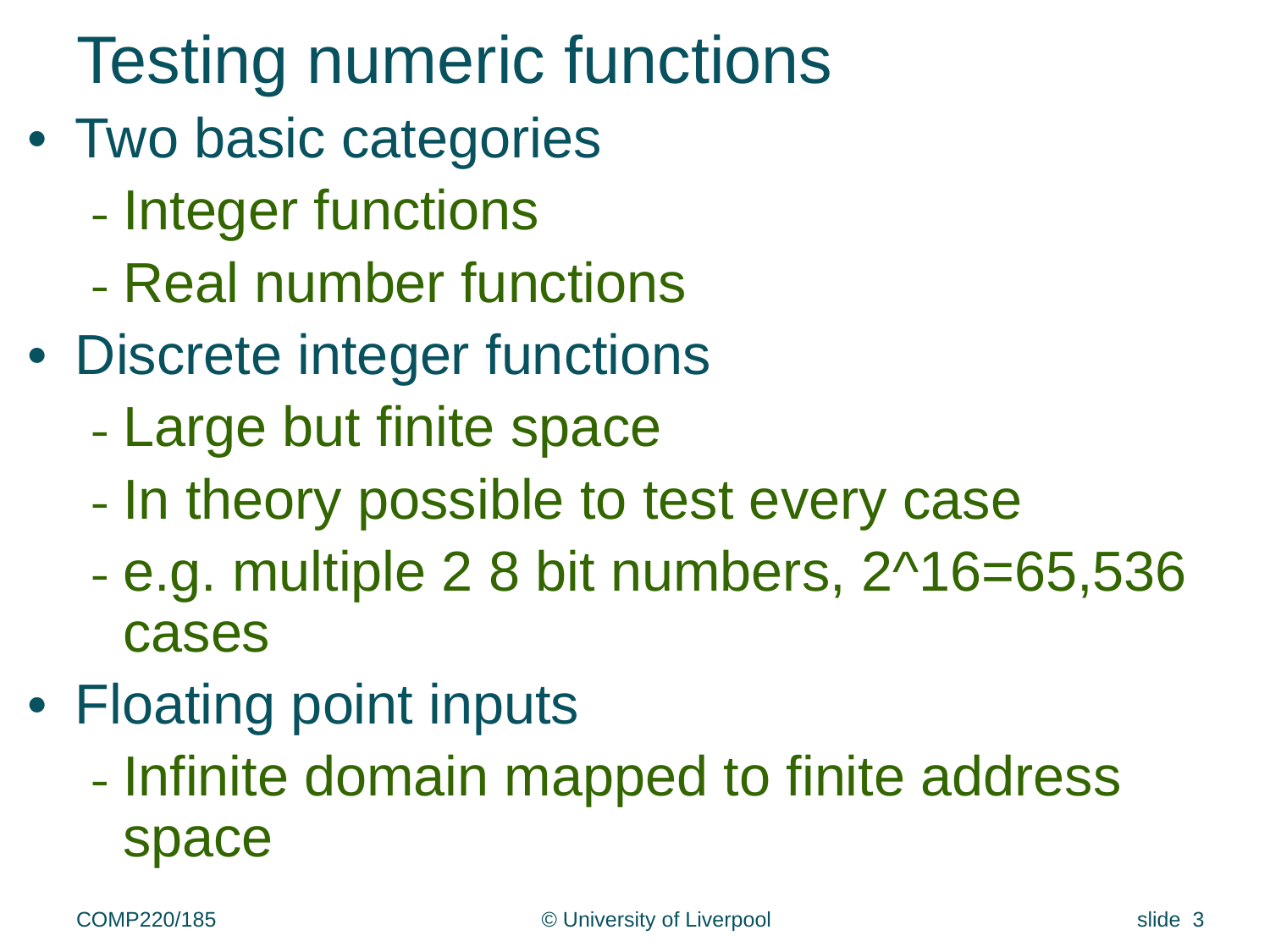

# Testing numeric functions
Two basic categories
Integer functions
Real number functions
Discrete integer functions
Large but finite space
In theory possible to test every case
e.g. multiple 2 8 bit numbers, 2^16=65,536 cases
Floating point inputs
Infinite domain mapped to finite address space
COMP220/185
© University of Liverpool
slide  3